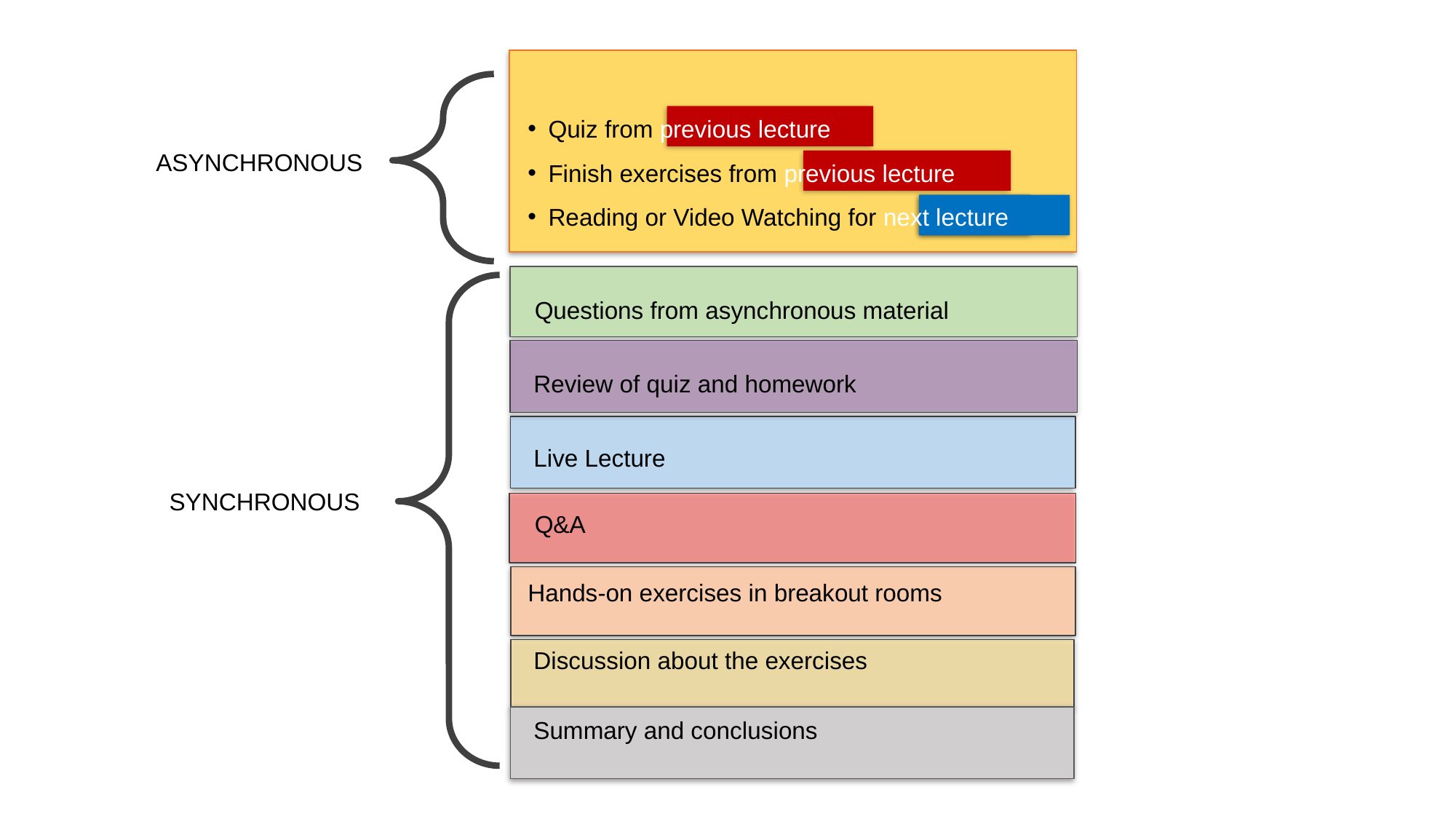

Quiz from previous lecture
Finish exercises from previous lecture
Reading or Video Watching for next lecture

ASYNCHRONOUS

Questions from asynchronous material

Review of quiz and homework

Live Lecture

SYNCHRONOUS
Q&A
Hands-on exercises in breakout rooms
Discussion about the exercises
Summary and conclusions